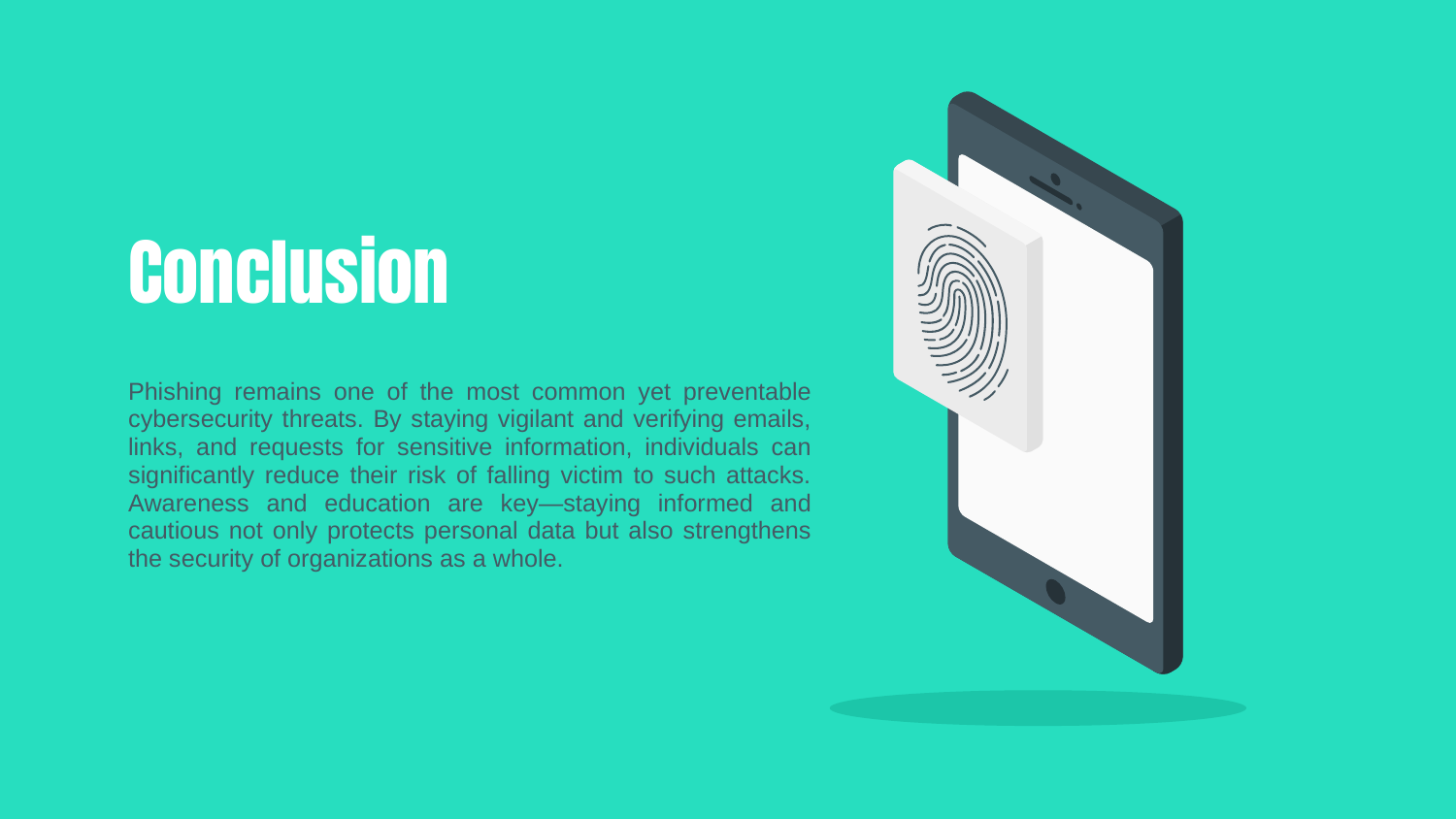

# Conclusion
Phishing remains one of the most common yet preventable cybersecurity threats. By staying vigilant and verifying emails, links, and requests for sensitive information, individuals can significantly reduce their risk of falling victim to such attacks. Awareness and education are key—staying informed and cautious not only protects personal data but also strengthens the security of organizations as a whole.